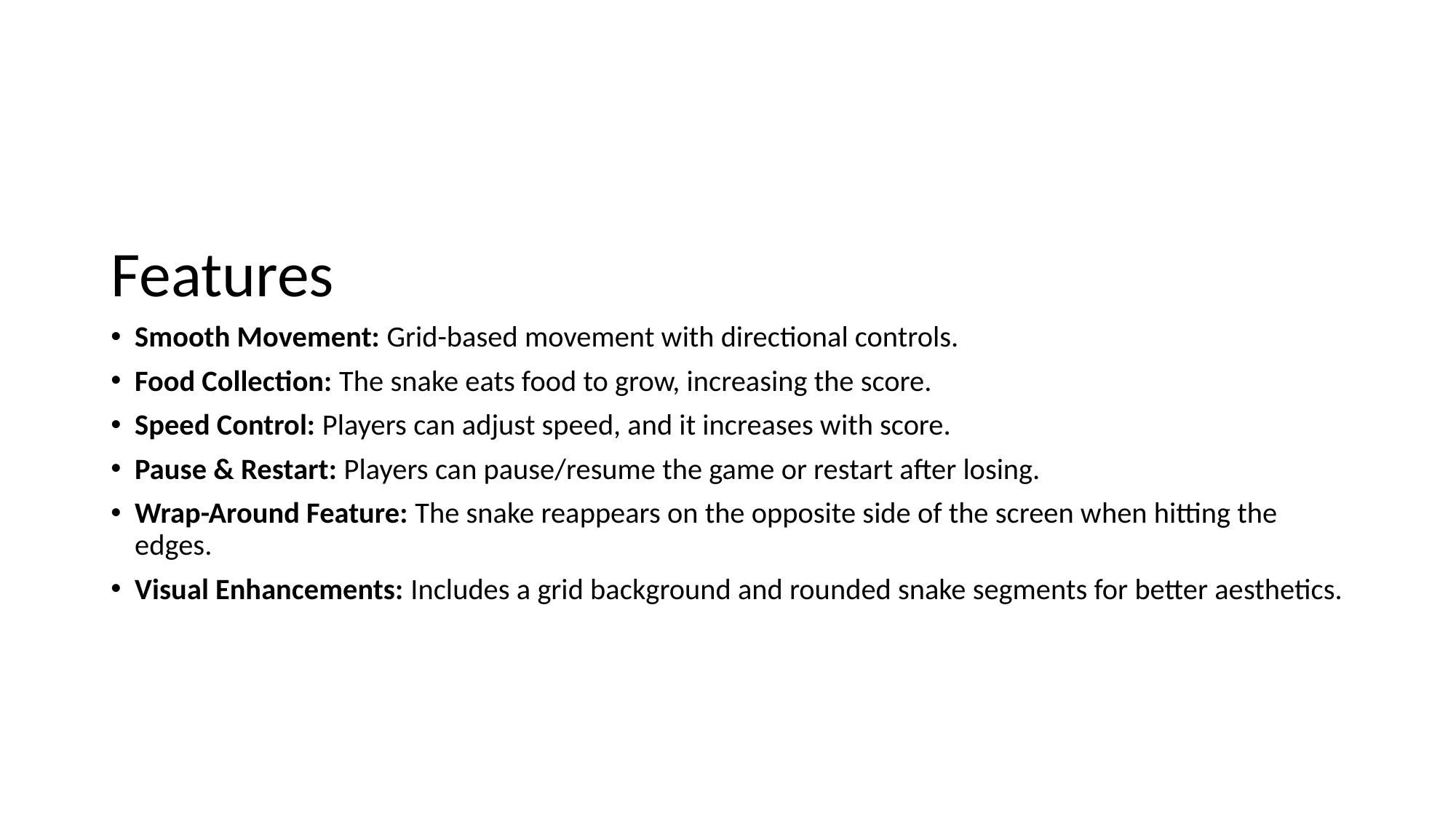

Features
Smooth Movement: Grid-based movement with directional controls.
Food Collection: The snake eats food to grow, increasing the score.
Speed Control: Players can adjust speed, and it increases with score.
Pause & Restart: Players can pause/resume the game or restart after losing.
Wrap-Around Feature: The snake reappears on the opposite side of the screen when hitting the edges.
Visual Enhancements: Includes a grid background and rounded snake segments for better aesthetics.